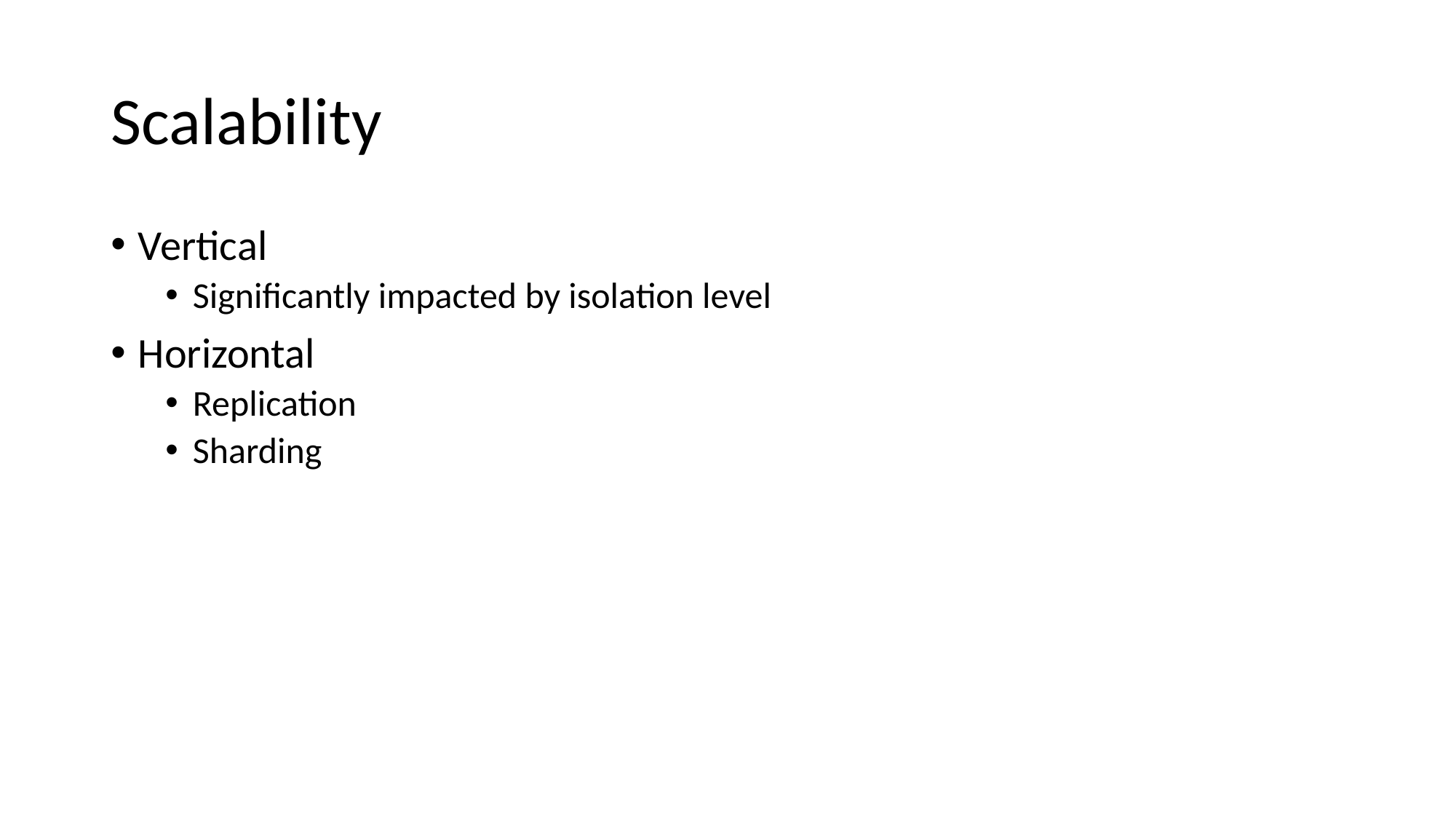

# Scalability
Vertical
Significantly impacted by isolation level
Horizontal
Replication
Sharding